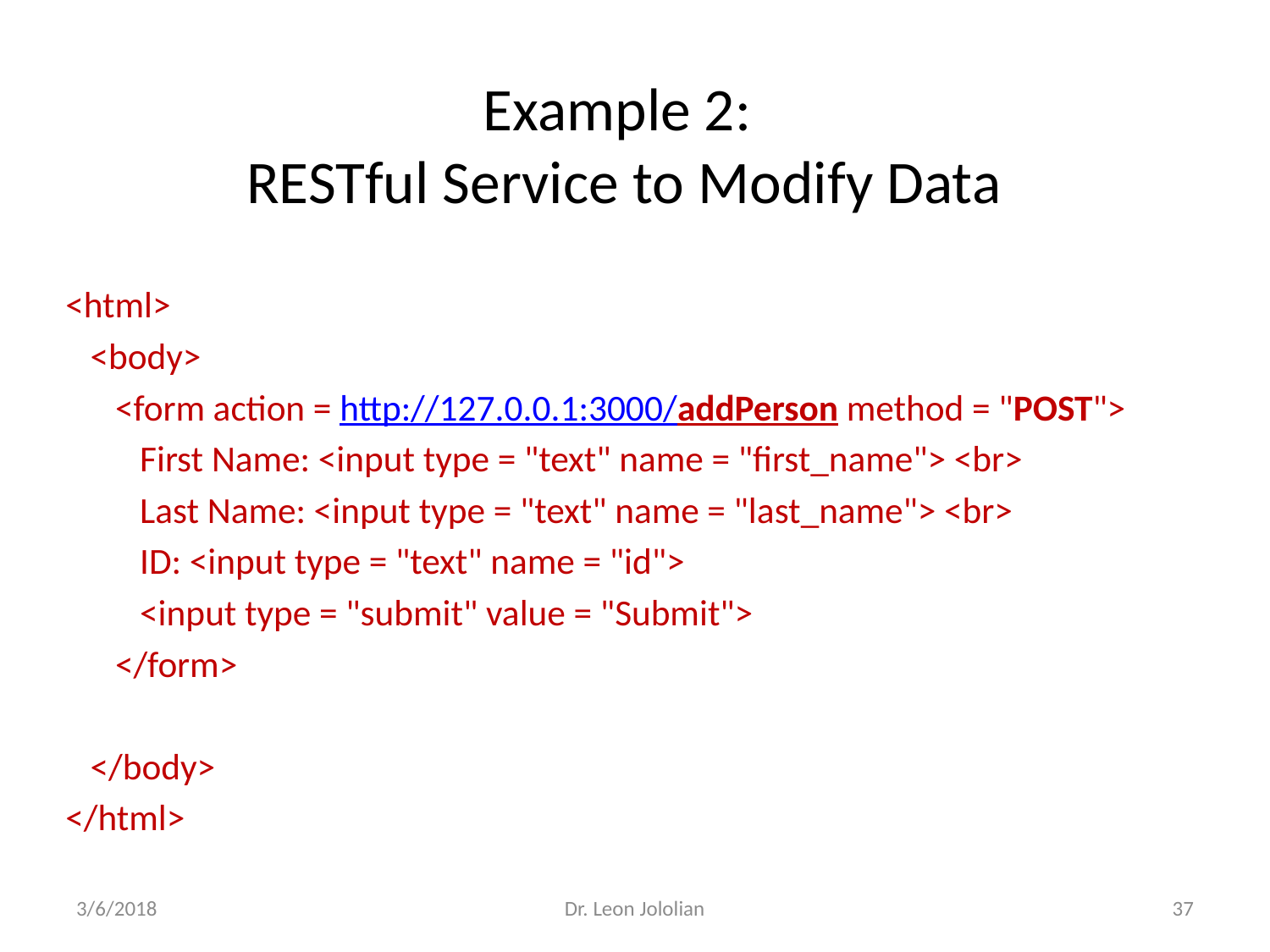

# Example 2: RESTful Service to Modify Data
<html>
   <body>
      <form action = http://127.0.0.1:3000/addPerson method = "POST">
         First Name: <input type = "text" name = "first_name"> <br>
         Last Name: <input type = "text" name = "last_name"> <br>
         ID: <input type = "text" name = "id">
         <input type = "submit" value = "Submit">
      </form>

   </body>
</html>
3/6/2018
Dr. Leon Jololian
37